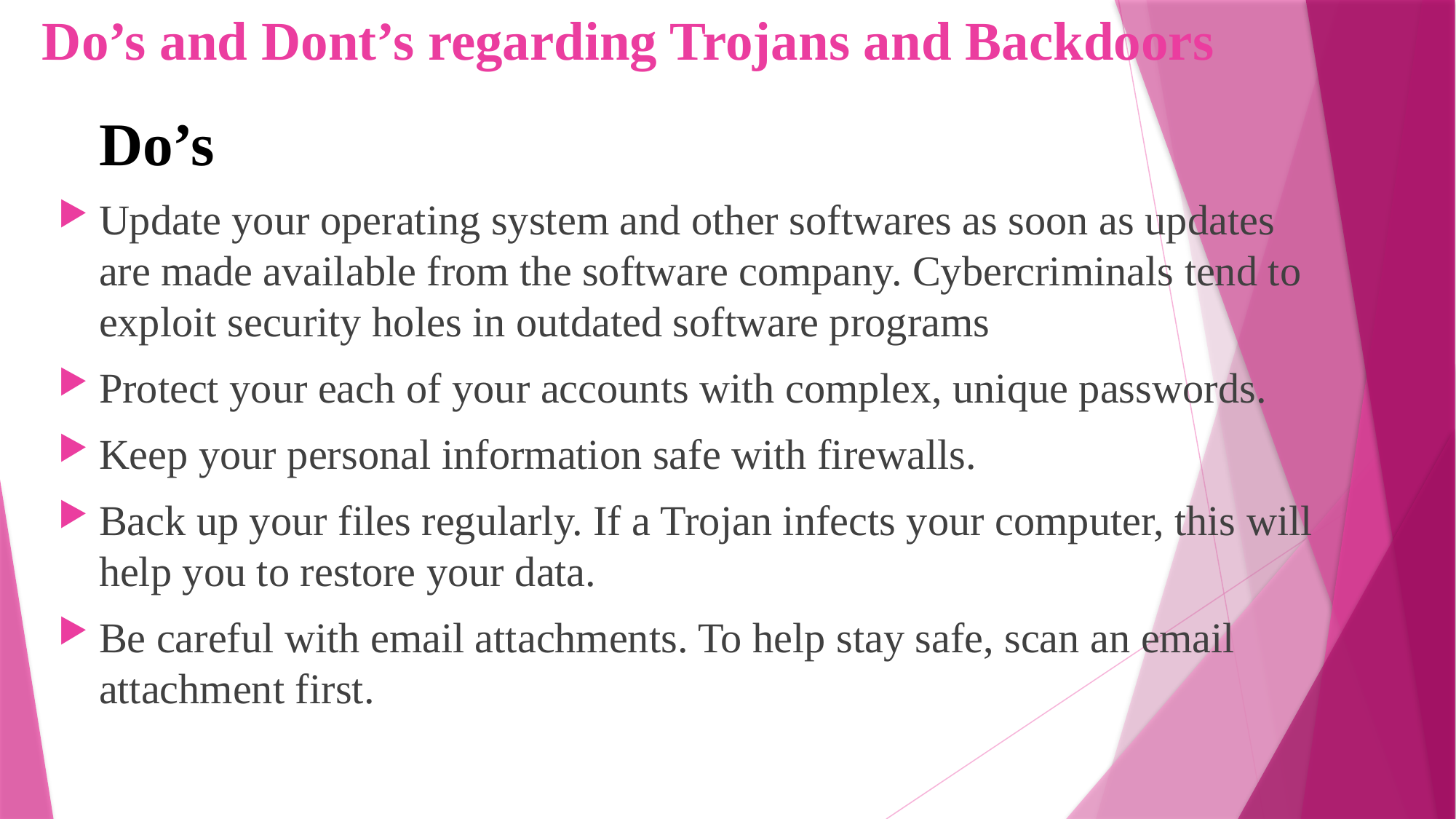

# Do’s and Dont’s regarding Trojans and Backdoors
	Do’s
Update your operating system and other softwares as soon as updates are made available from the software company. Cybercriminals tend to exploit security holes in outdated software programs
Protect your each of your accounts with complex, unique passwords.
Keep your personal information safe with firewalls.
Back up your files regularly. If a Trojan infects your computer, this will help you to restore your data.
Be careful with email attachments. To help stay safe, scan an email attachment first.